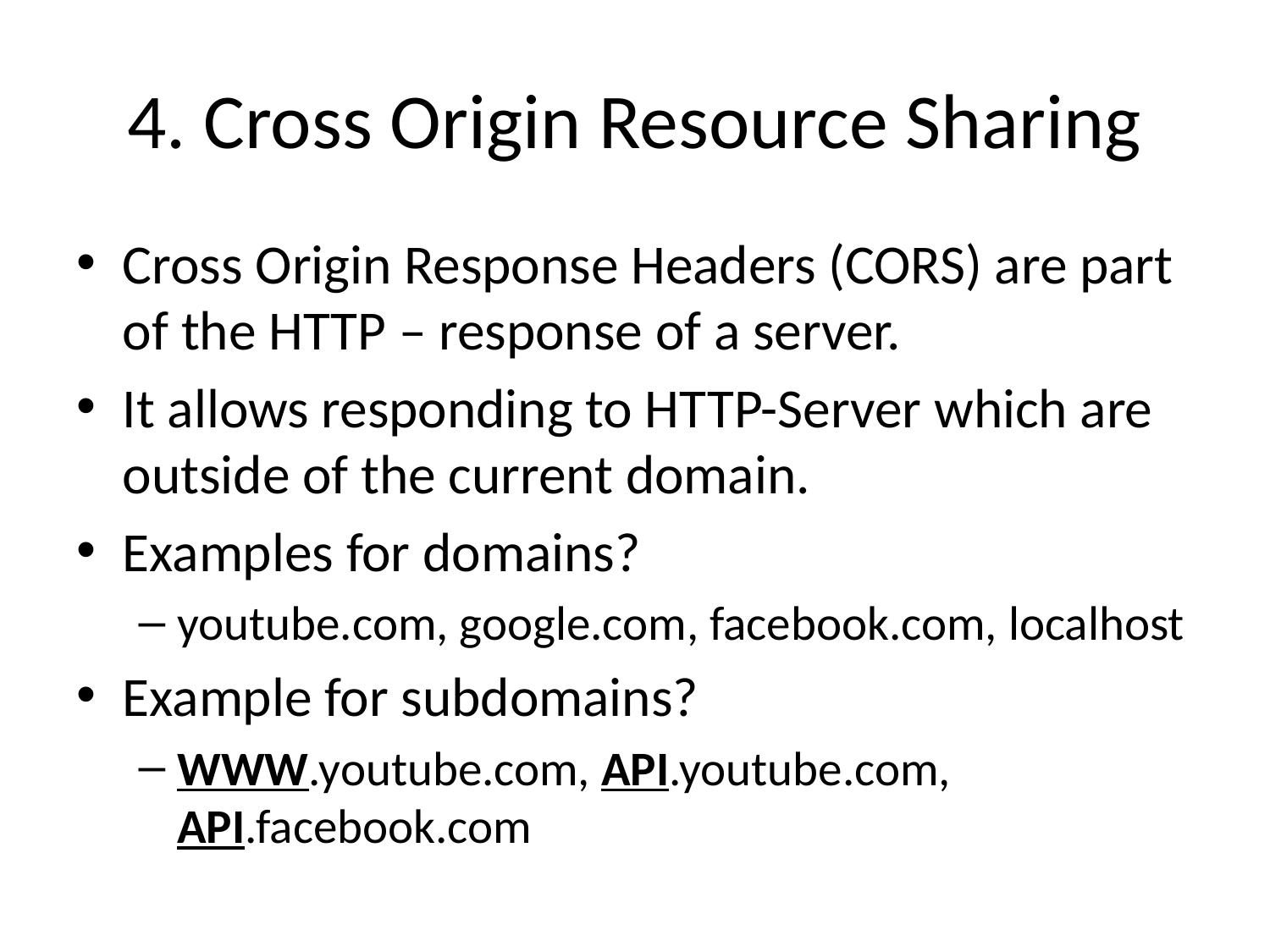

# 4. Cross Origin Resource Sharing
Cross Origin Response Headers (CORS) are part of the HTTP – response of a server.
It allows responding to HTTP-Server which are outside of the current domain.
Examples for domains?
youtube.com, google.com, facebook.com, localhost
Example for subdomains?
WWW.youtube.com, API.youtube.com, API.facebook.com